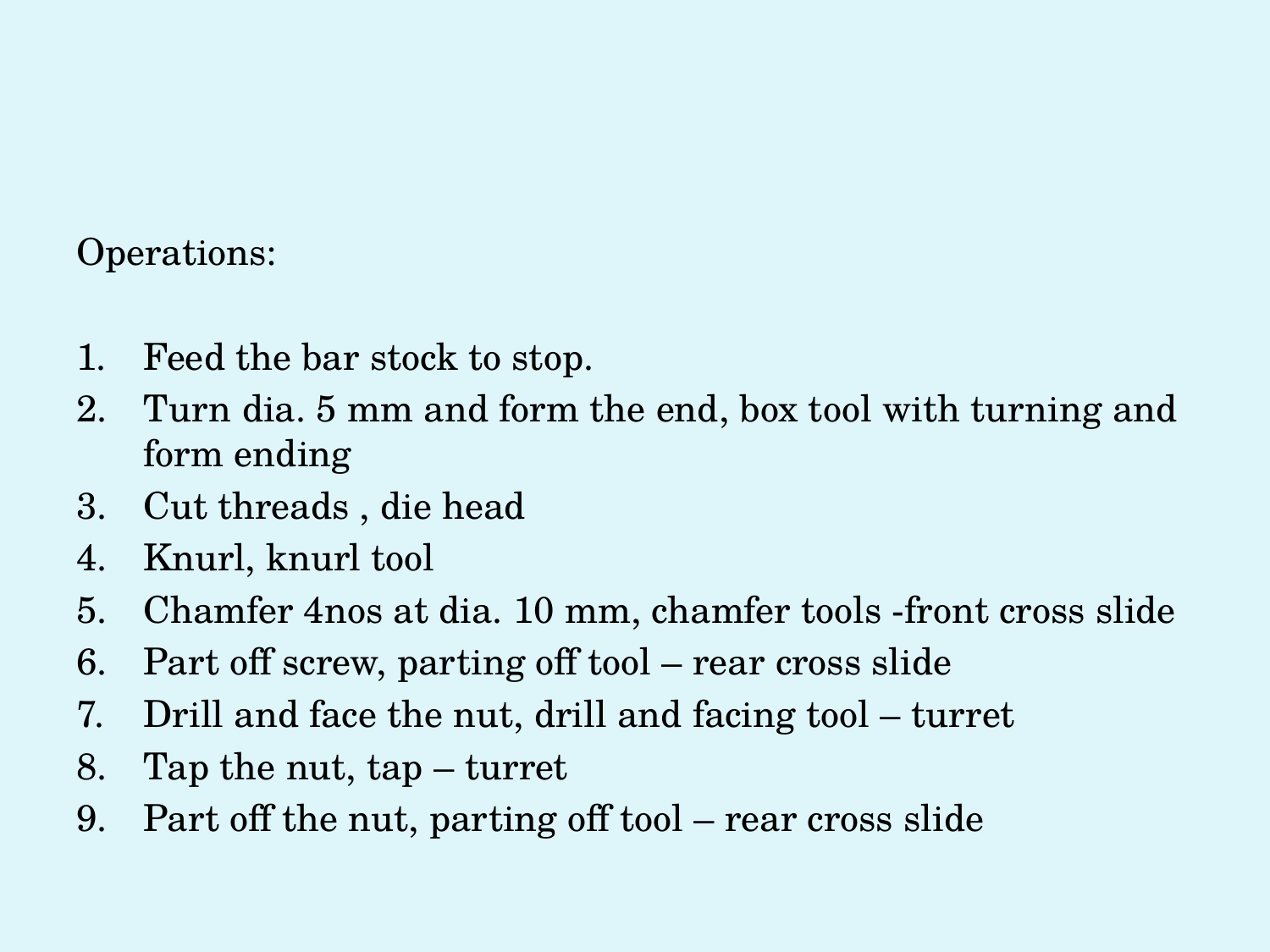

#
Operations:

Feed the bar stock to stop.
Turn dia. 5 mm and form the end, box tool with turning and form ending
Cut threads , die head
Knurl, knurl tool
Chamfer 4nos at dia. 10 mm, chamfer tools -front cross slide
Part off screw, parting off tool – rear cross slide
Drill and face the nut, drill and facing tool – turret
Tap the nut, tap – turret
Part off the nut, parting off tool – rear cross slide